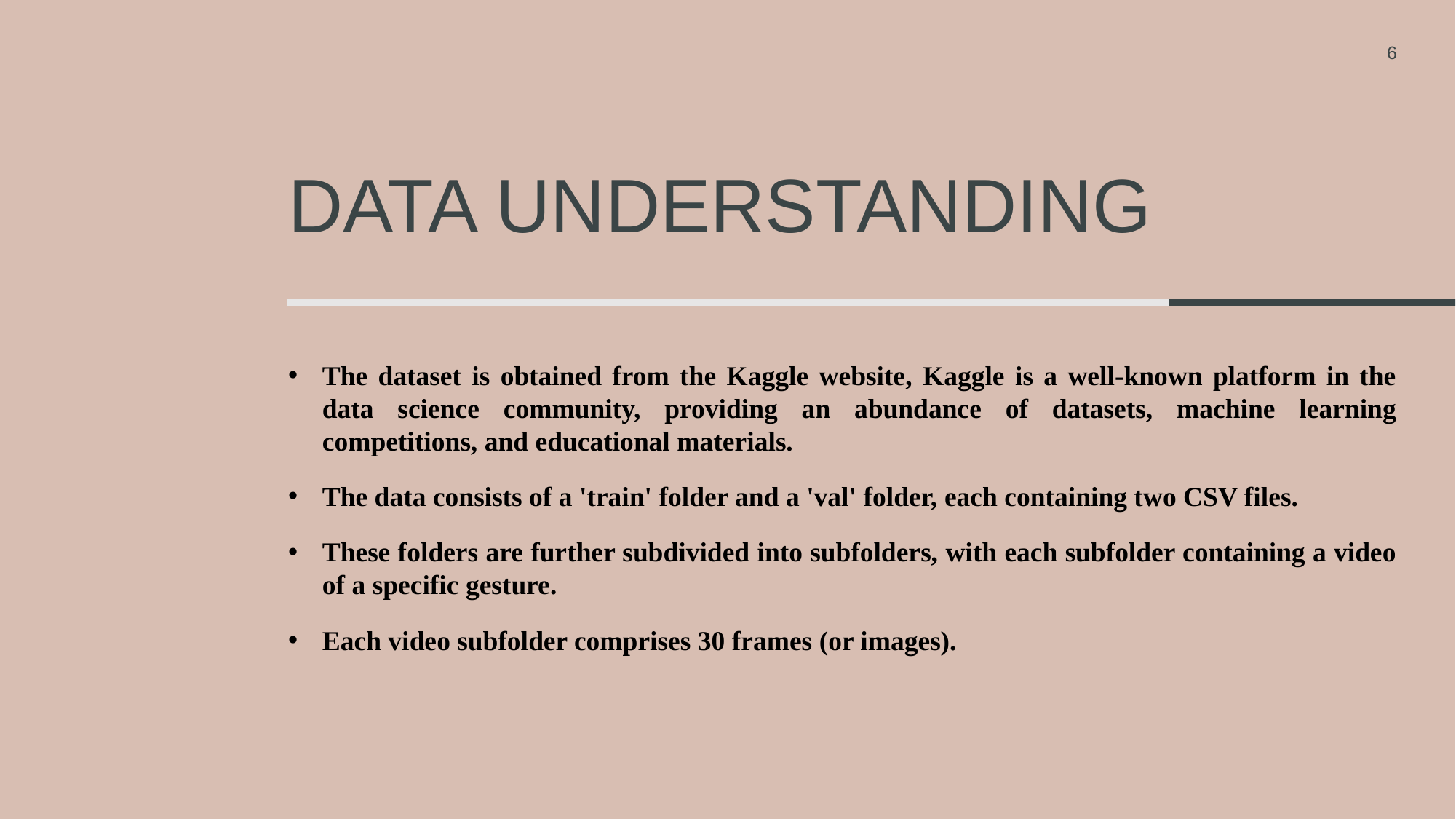

6
# DATA UNDERSTANDING
The dataset is obtained from the Kaggle website, Kaggle is a well-known platform in the data science community, providing an abundance of datasets, machine learning competitions, and educational materials.
The data consists of a 'train' folder and a 'val' folder, each containing two CSV files.
These folders are further subdivided into subfolders, with each subfolder containing a video of a specific gesture.
Each video subfolder comprises 30 frames (or images).